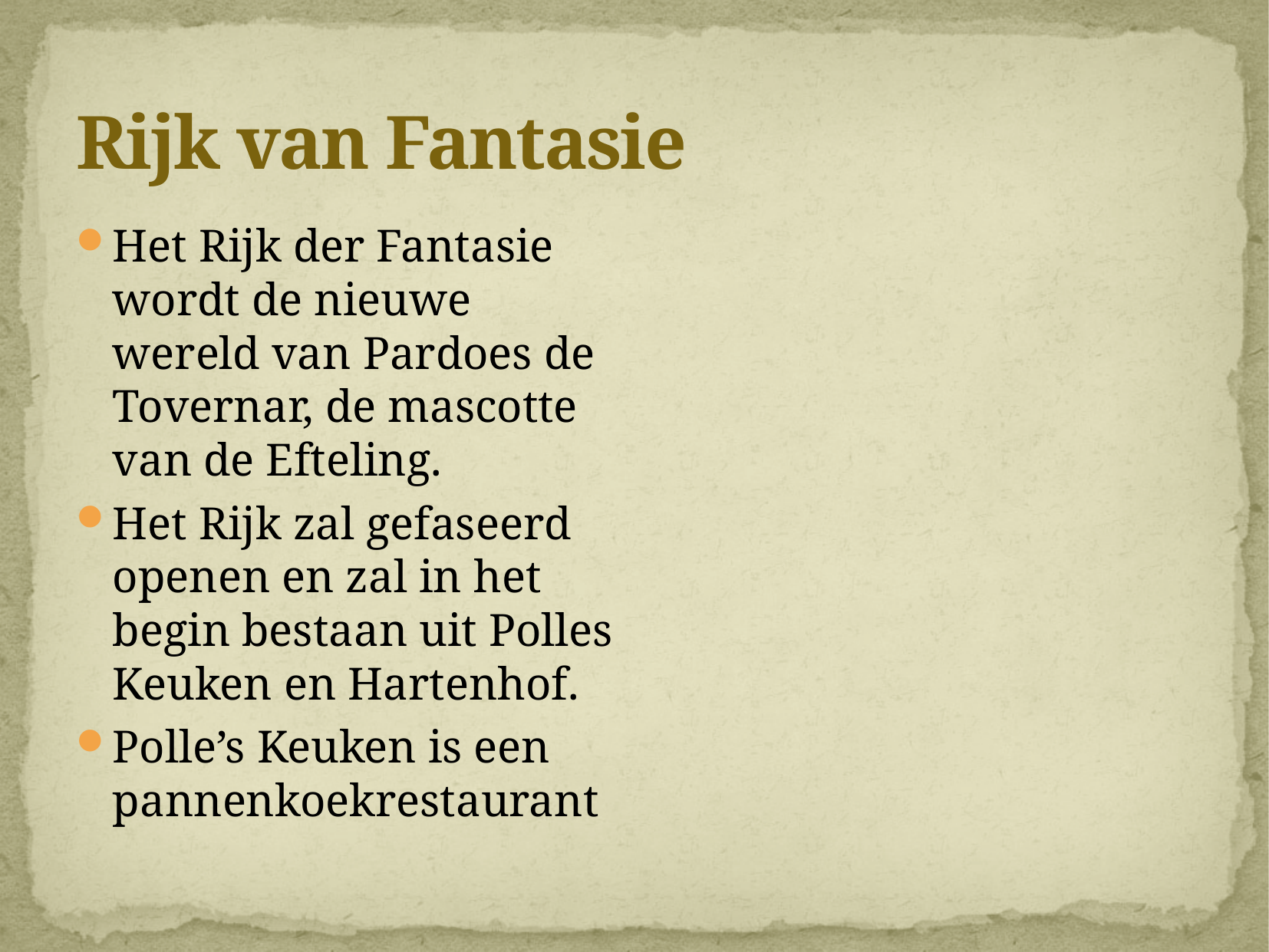

# Rijk van Fantasie
Het Rijk der Fantasie wordt de nieuwe wereld van Pardoes de Tovernar, de mascotte van de Efteling.
Het Rijk zal gefaseerd openen en zal in het begin bestaan uit Polles Keuken en Hartenhof.
Polle’s Keuken is een  pannenkoekrestaurant